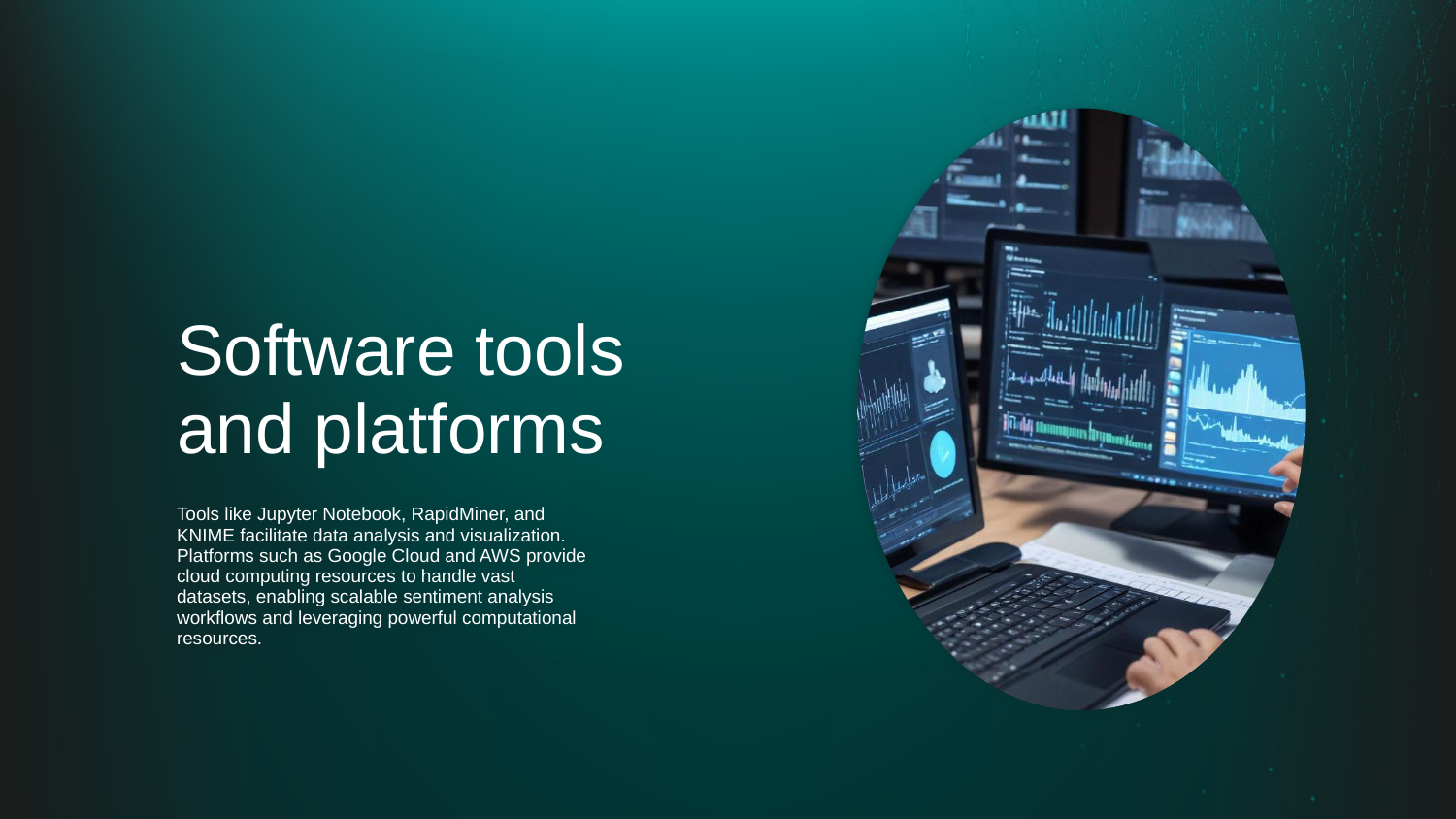

# Software tools and platforms
Tools like Jupyter Notebook, RapidMiner, and KNIME facilitate data analysis and visualization. Platforms such as Google Cloud and AWS provide cloud computing resources to handle vast datasets, enabling scalable sentiment analysis workflows and leveraging powerful computational resources.